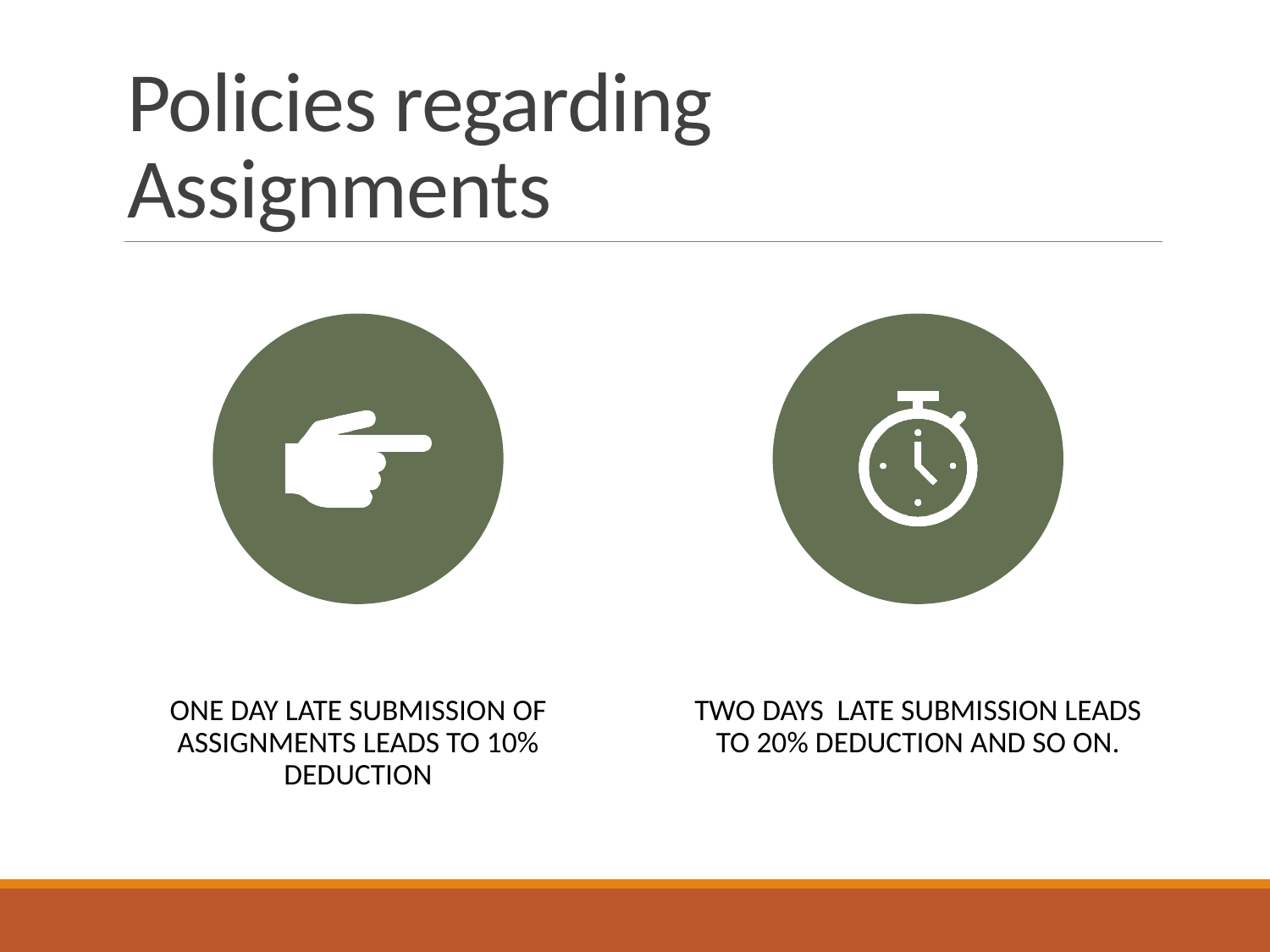

# Policies regarding Assignments
One Day Late submission of assignments leads to 10% deduction
Two Days  Late submission leads to 20% deduction and so on.